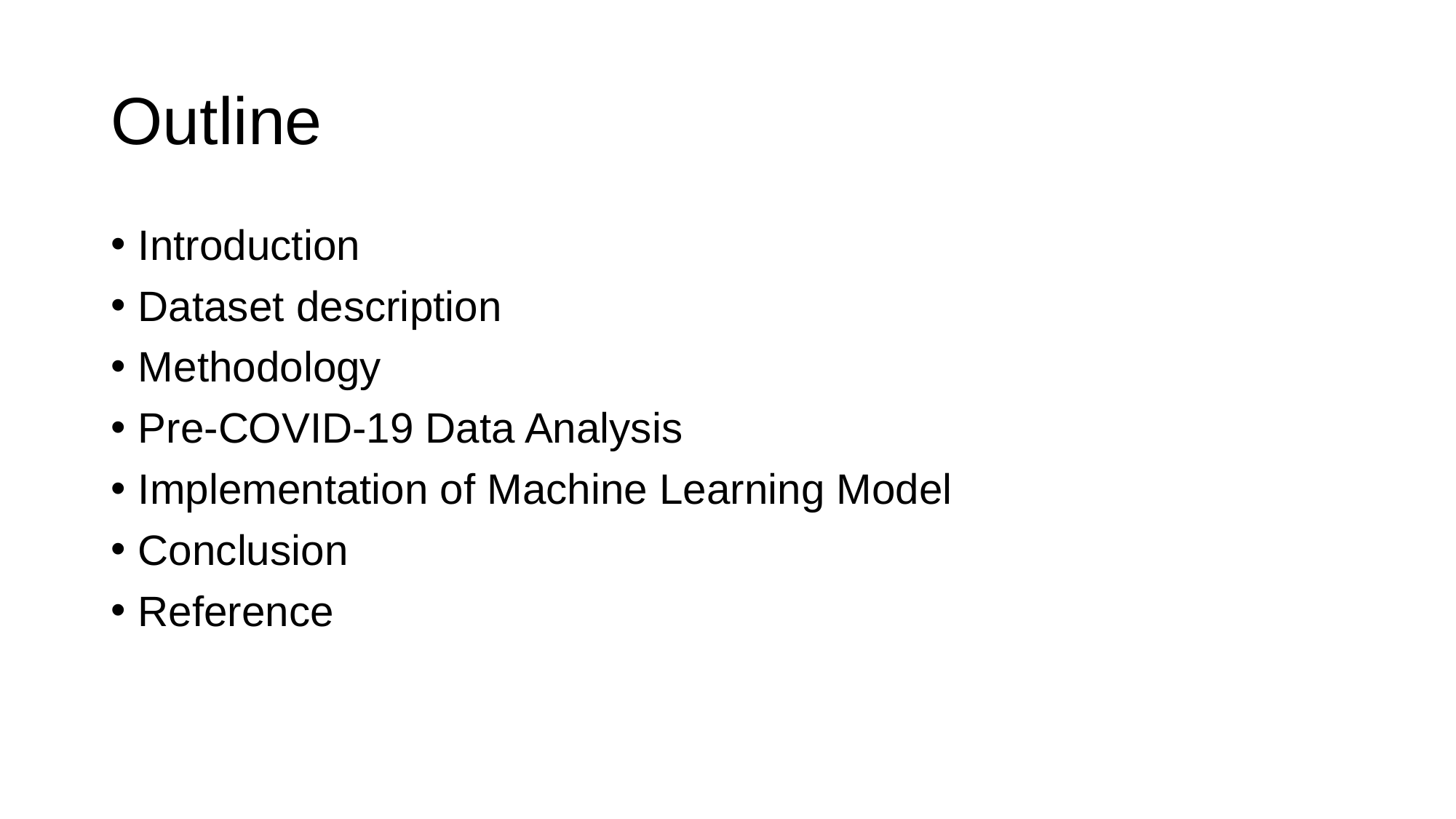

# Outline
Introduction
Dataset description
Methodology
Pre-COVID-19 Data Analysis
Implementation of Machine Learning Model
Conclusion
Reference